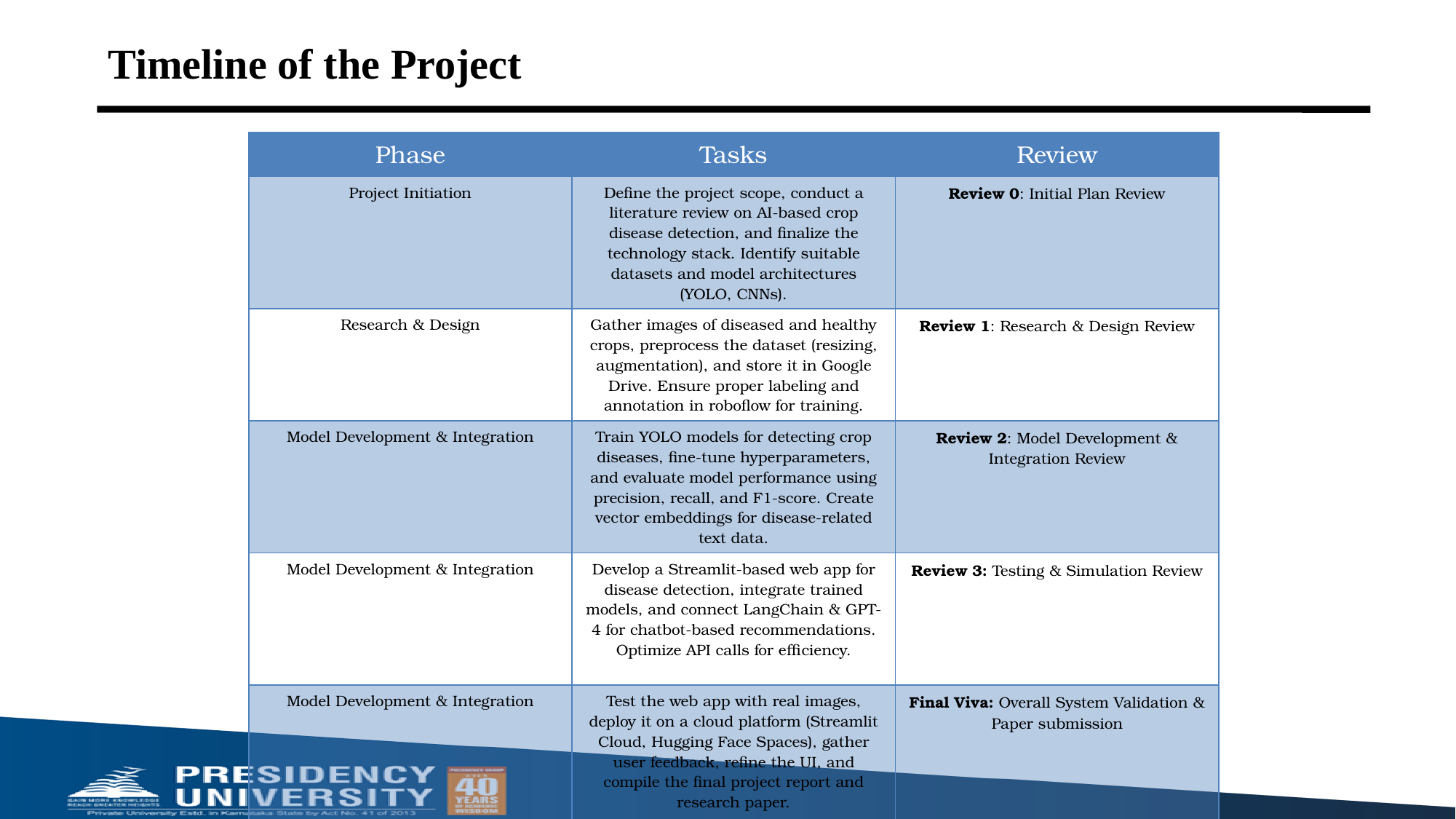

# Timeline of the Project
| Phase | Tasks | Review |
| --- | --- | --- |
| Project Initiation | Define the project scope, conduct a literature review on AI-based crop disease detection, and finalize the technology stack. Identify suitable datasets and model architectures (YOLO, CNNs). | Review 0: Initial Plan Review |
| Research & Design | Gather images of diseased and healthy crops, preprocess the dataset (resizing, augmentation), and store it in Google Drive. Ensure proper labeling and annotation in roboflow for training. | Review 1: Research & Design Review |
| Model Development & Integration | Train YOLO models for detecting crop diseases, fine-tune hyperparameters, and evaluate model performance using precision, recall, and F1-score. Create vector embeddings for disease-related text data. | Review 2: Model Development & Integration Review |
| Model Development & Integration | Develop a Streamlit-based web app for disease detection, integrate trained models, and connect LangChain & GPT-4 for chatbot-based recommendations. Optimize API calls for efficiency. | Review 3: Testing & Simulation Review |
| Model Development & Integration | Test the web app with real images, deploy it on a cloud platform (Streamlit Cloud, Hugging Face Spaces), gather user feedback, refine the UI, and compile the final project report and research paper. | Final Viva: Overall System Validation & Paper submission |